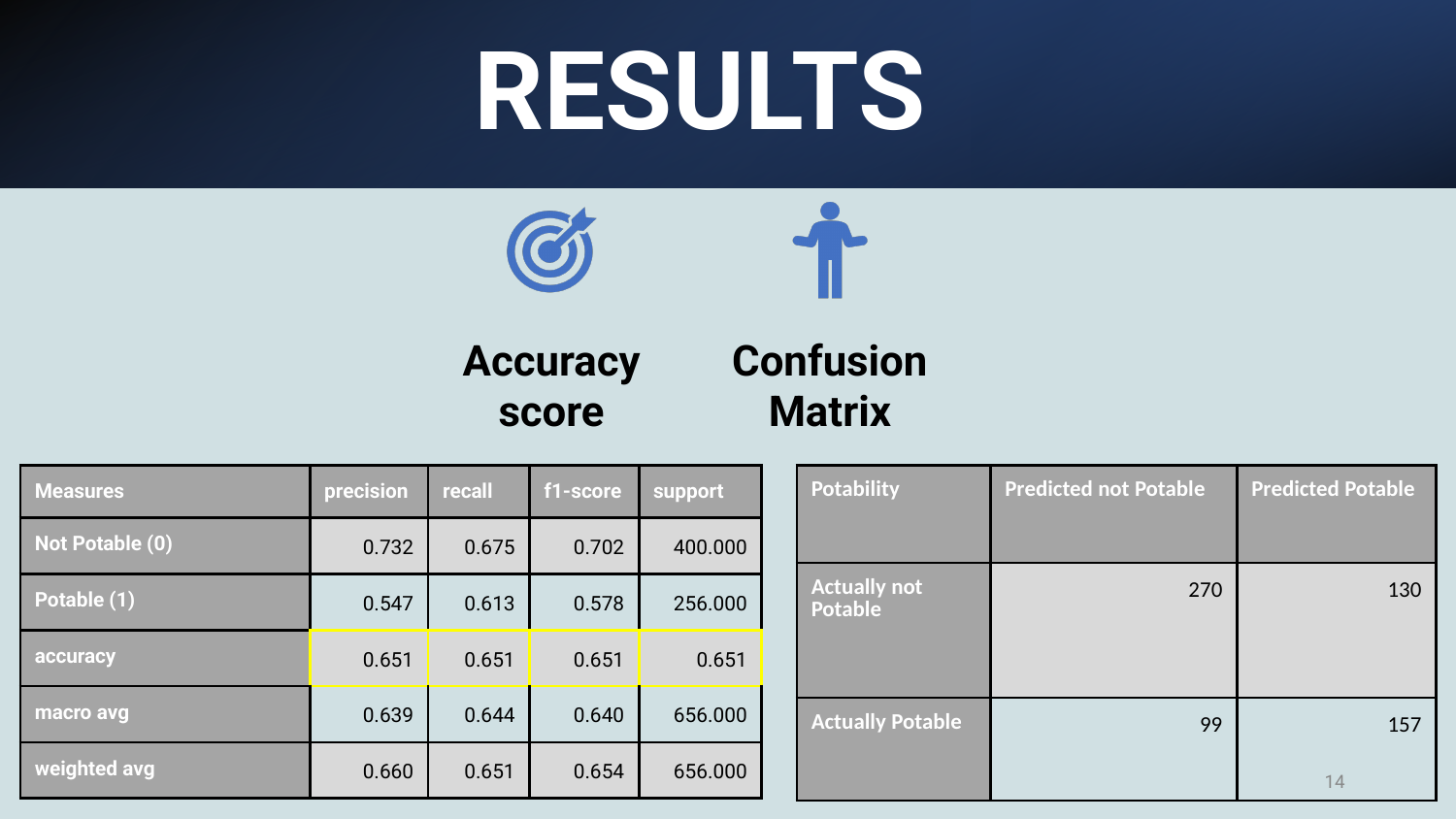

# RESULTS

Accuracy score

Confusion Matrix
| Potability | Predicted not Potable | Predicted Potable |
| --- | --- | --- |
| Actually not Potable | 270 | 130 |
| Actually Potable | 99 | 157 |
| Measures | precision | recall | f1-score | support |
| --- | --- | --- | --- | --- |
| Not Potable (0) | 0.732 | 0.675 | 0.702 | 400.000 |
| Potable (1) | 0.547 | 0.613 | 0.578 | 256.000 |
| accuracy | 0.651 | 0.651 | 0.651 | 0.651 |
| macro avg | 0.639 | 0.644 | 0.640 | 656.000 |
| weighted avg | 0.660 | 0.651 | 0.654 | 656.000 |
14